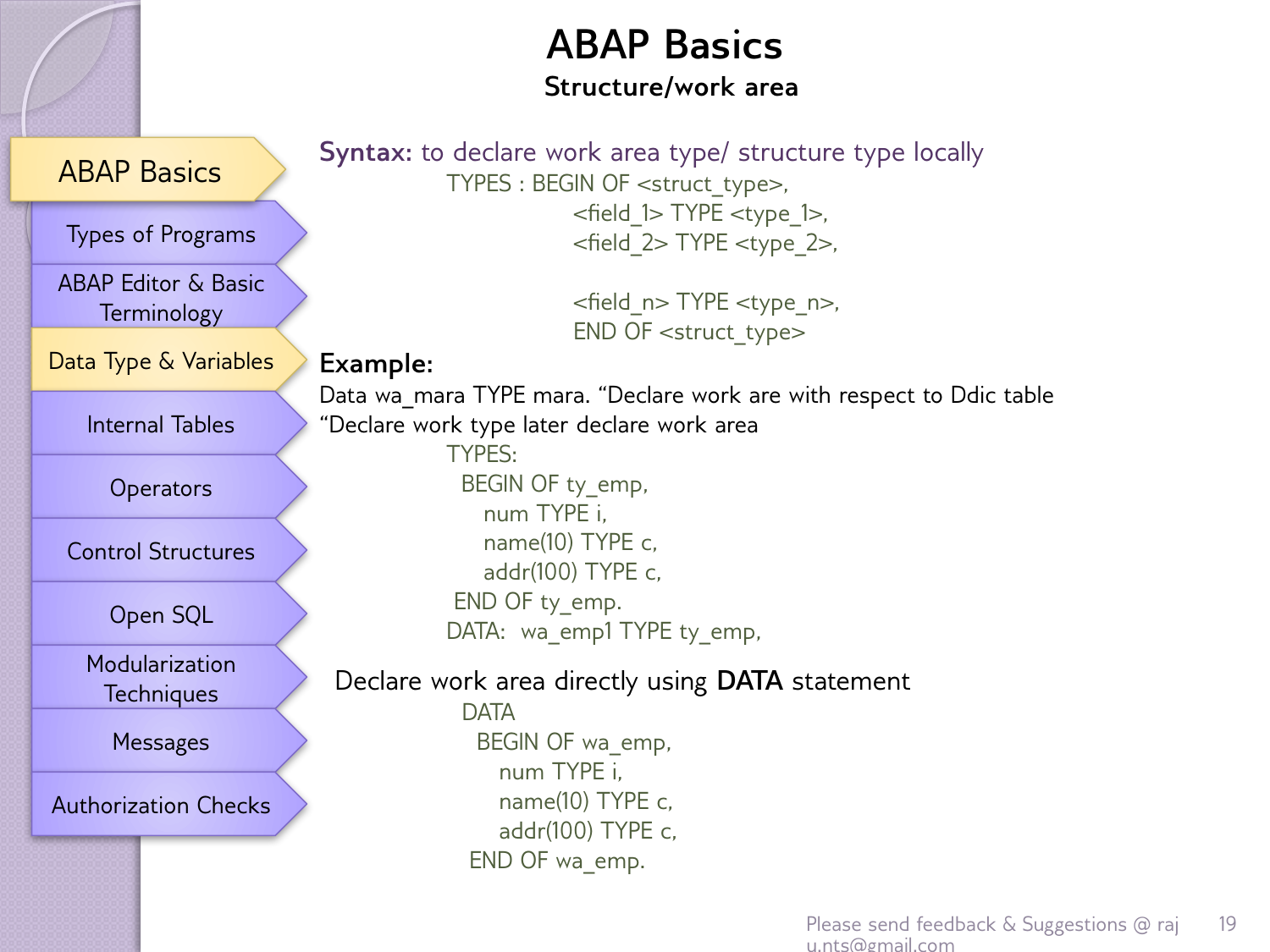

ABAP Basics
Structure/work area
Syntax: to declare work area type/ structure type locally
TYPES : BEGIN OF <struct_type>,
   	<field_1> TYPE <type_1>,
	<field_2> TYPE <type_2>,

   	<field_n> TYPE <type_n>,
	END OF <struct_type>
Example:
Data wa_mara TYPE mara. “Declare work are with respect to Ddic table
“Declare work type later declare work area
TYPES:
  BEGIN OF ty_emp,
     num TYPE i,
     name(10) TYPE c,
     addr(100) TYPE c,
 END OF ty_emp.
DATA:  wa_emp1 TYPE ty_emp,
ABAP Basics
Types of Programs
ABAP Editor & Basic Terminology
Data Type & Variables
Internal Tables
Operators
Control Structures
Open SQL
Modularization Techniques
Declare work area directly using DATA statement
DATA
  BEGIN OF wa_emp,
     num TYPE i,
     name(10) TYPE c,
     addr(100) TYPE c,
 END OF wa_emp.
Messages
Authorization Checks
Please send feedback & Suggestions @ raju.nts@gmail.com
19